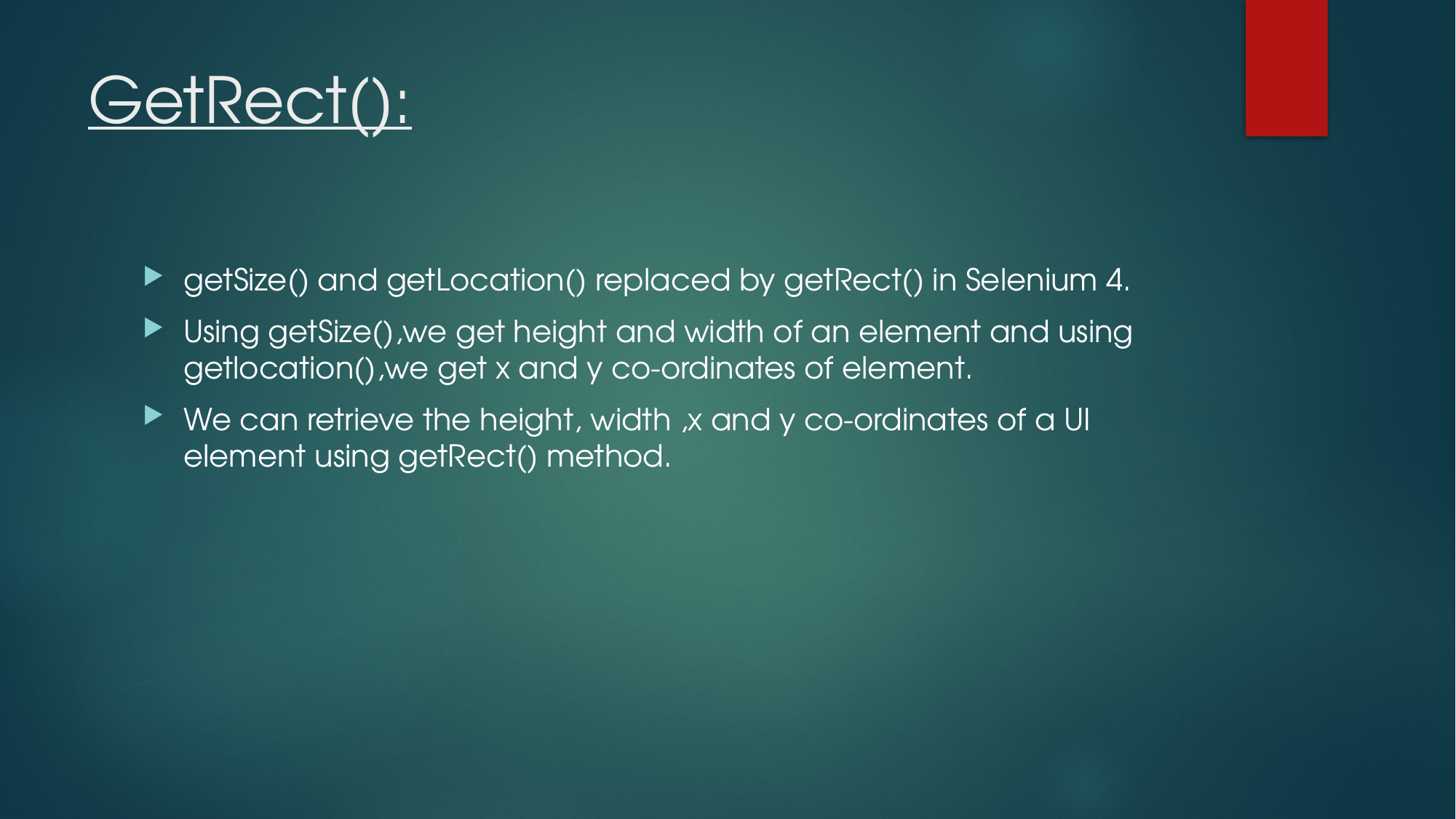

# GetRect():
getSize() and getLocation() replaced by getRect() in Selenium 4.
Using getSize(),we get height and width of an element and using getlocation(),we get x and y co-ordinates of element.
We can retrieve the height, width ,x and y co-ordinates of a UI element using getRect() method.